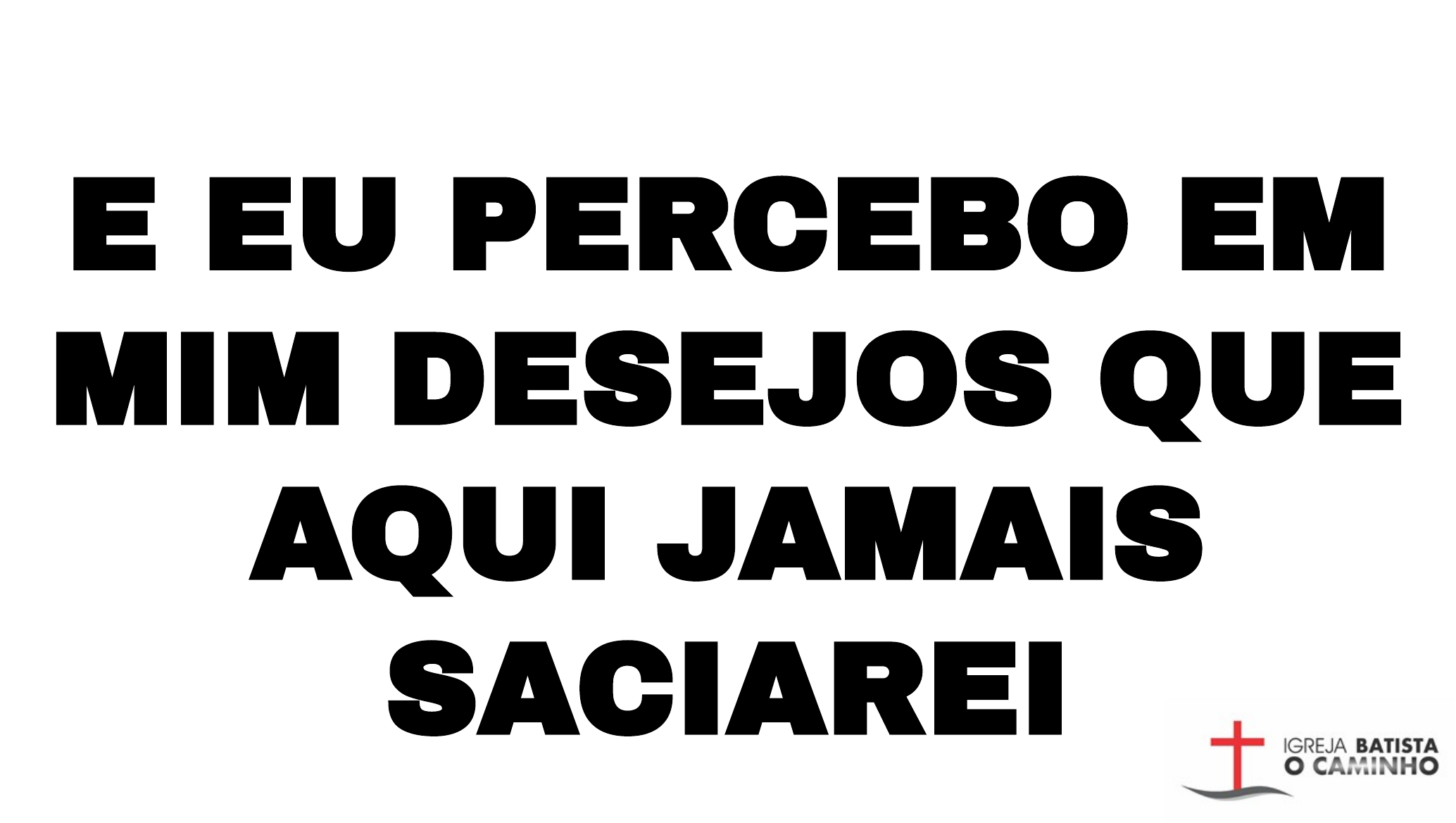

E EU PERCEBO EM MIM DESEJOS QUE AQUI JAMAIS SACIAREI